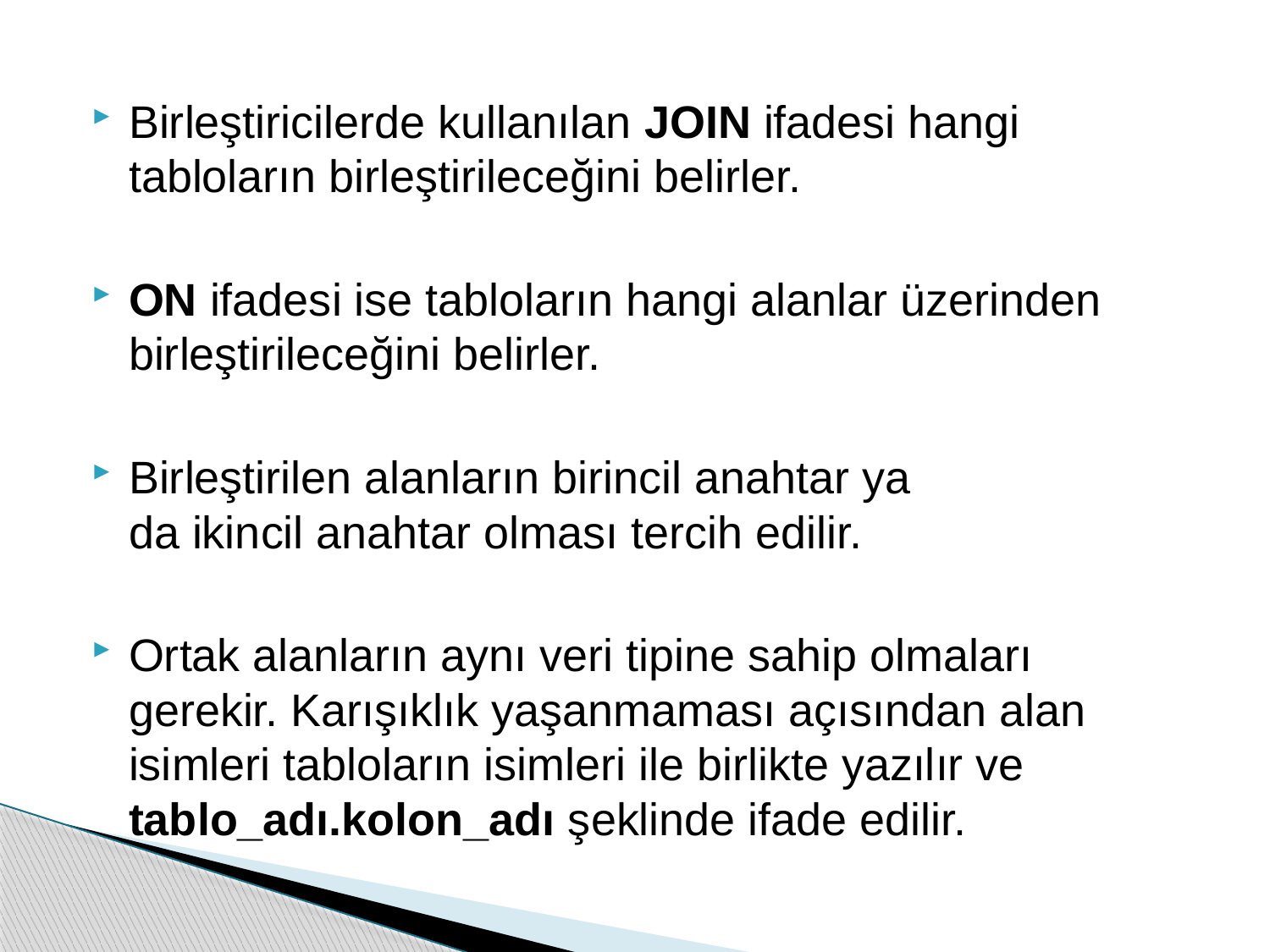

Birleştiricilerde kullanılan JOIN ifadesi hangi tabloların birleştirileceğini belirler.

ON ifadesi ise tabloların hangi alanlar üzerinden birleştirileceğini belirler.

Birleştirilen alanların birincil anahtar ya da ikincil anahtar olması tercih edilir.

Ortak alanların aynı veri tipine sahip olmaları gerekir. Karışıklık yaşanmaması açısından alan isimleri tabloların isimleri ile birlikte yazılır ve tablo_adı.kolon_adı şeklinde ifade edilir.